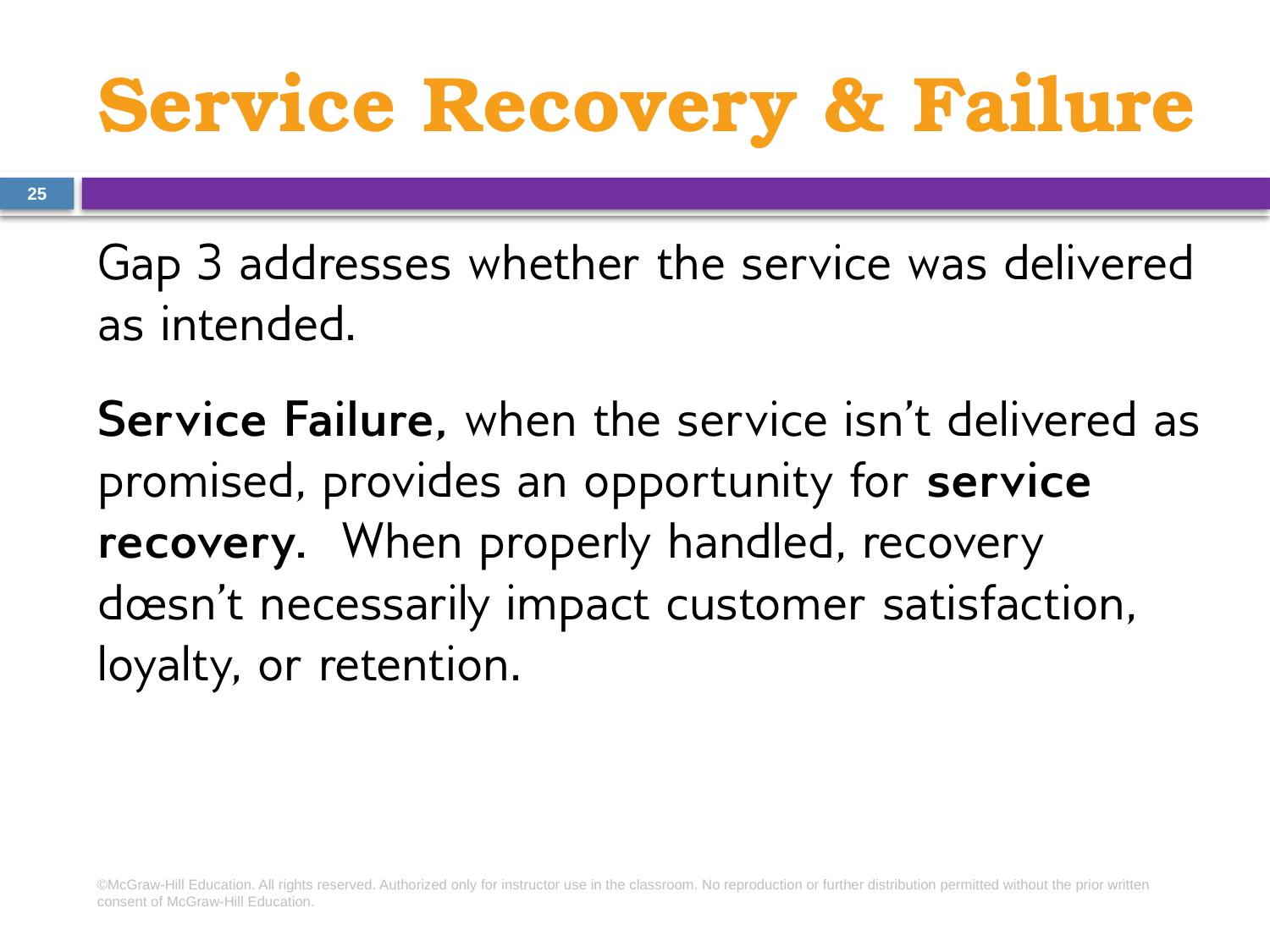

# Service Recovery & Failure
25
Gap 3 addresses whether the service was delivered as intended.
Service Failure, when the service isn’t delivered as promised, provides an opportunity for service recovery.  When properly handled, recovery doesn’t necessarily impact customer satisfaction, loyalty, or retention.
©McGraw-Hill Education. All rights reserved. Authorized only for instructor use in the classroom. No reproduction or further distribution permitted without the prior written consent of McGraw-Hill Education.